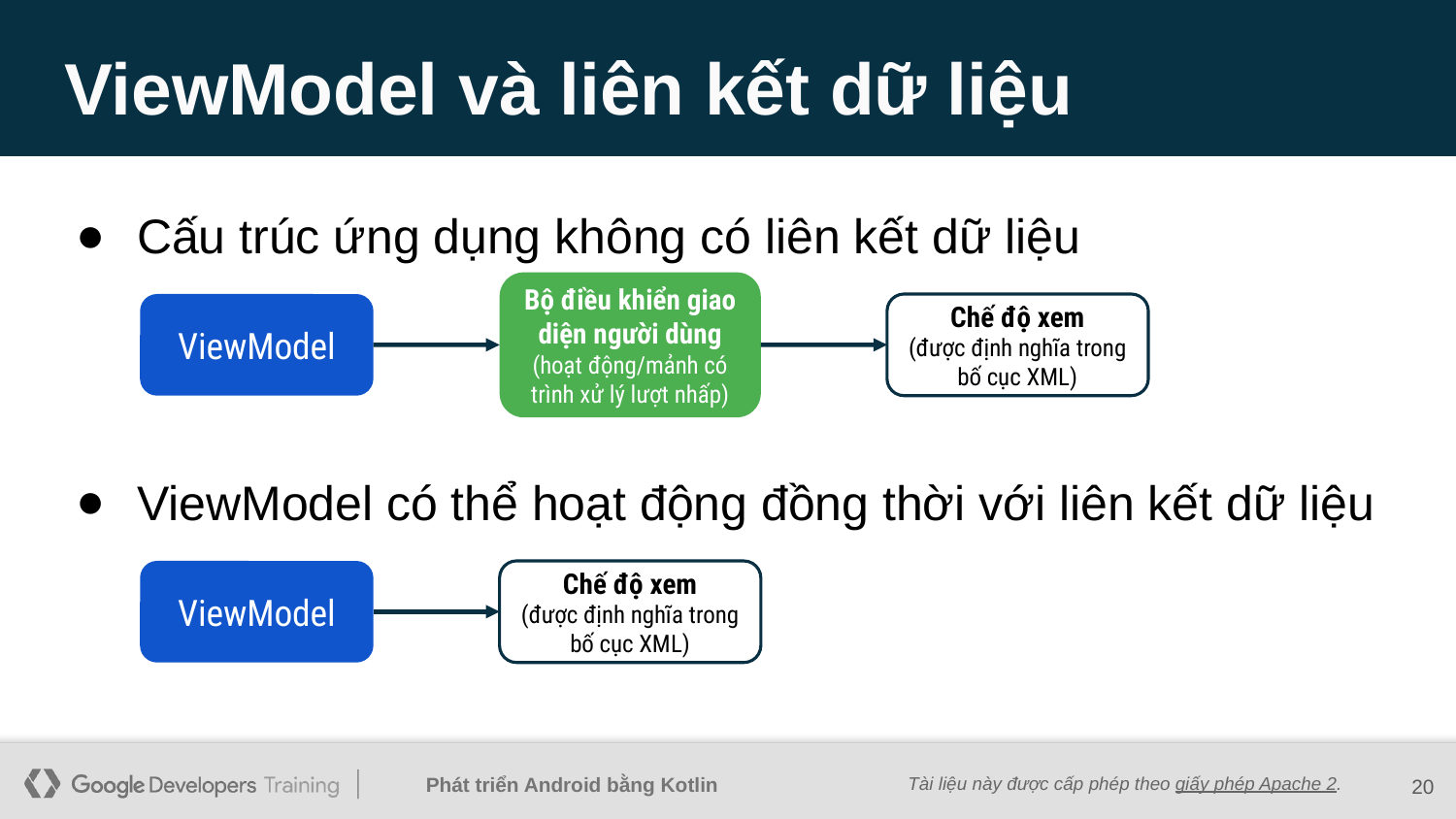

# ViewModel và liên kết dữ liệu
Cấu trúc ứng dụng không có liên kết dữ liệu
Bộ điều khiển giao diện người dùng
(hoạt động/mảnh có trình xử lý lượt nhấp)
ViewModel
Chế độ xem
(được định nghĩa trong bố cục XML)
ViewModel có thể hoạt động đồng thời với liên kết dữ liệu
ViewModel
Chế độ xem
(được định nghĩa trong bố cục XML)
20